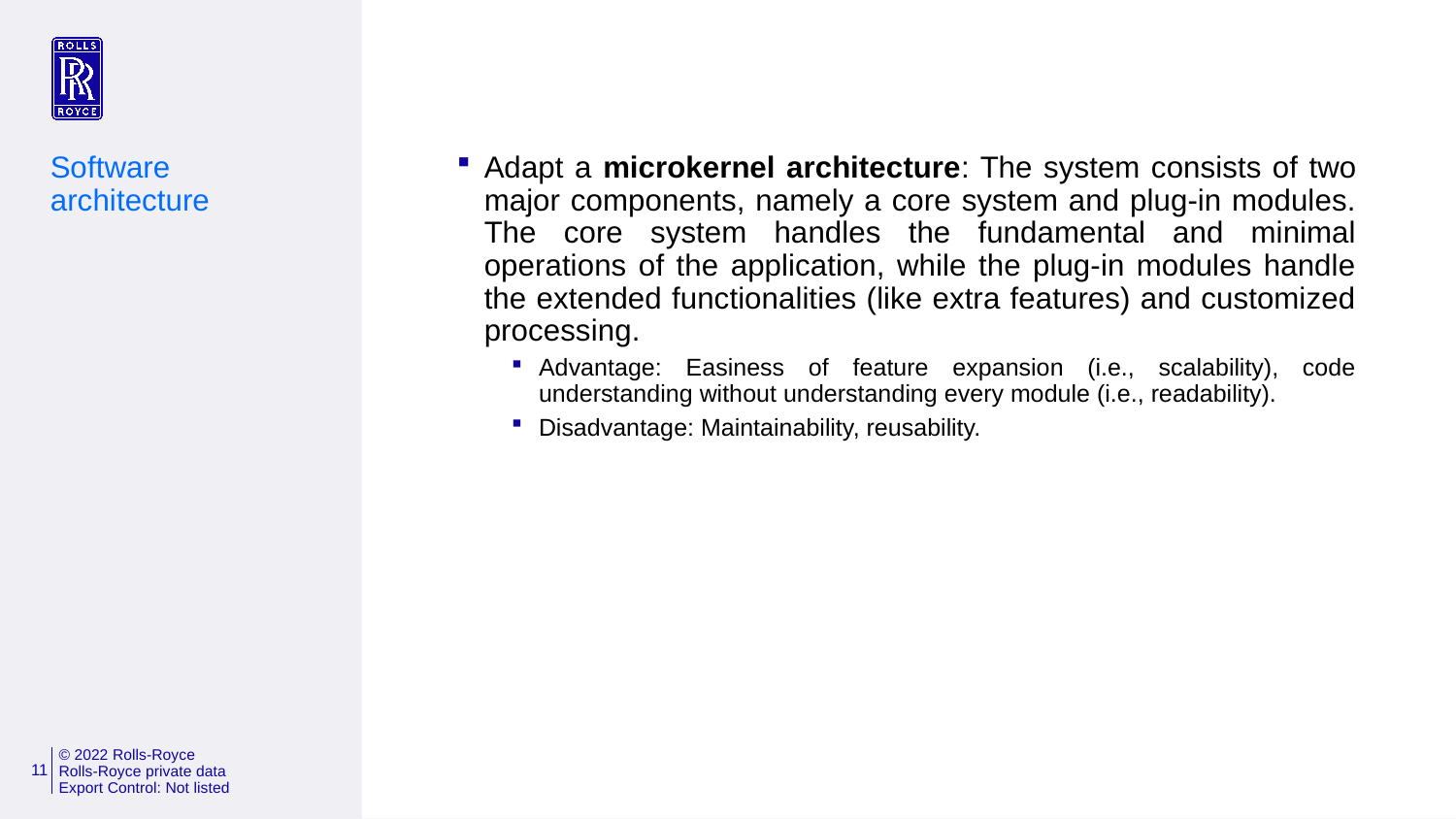

Adapt a microkernel architecture: The system consists of two major components, namely a core system and plug-in modules. The core system handles the fundamental and minimal operations of the application, while the plug-in modules handle the extended functionalities (like extra features) and customized processing.
Advantage: Easiness of feature expansion (i.e., scalability), code understanding without understanding every module (i.e., readability).
Disadvantage: Maintainability, reusability.

Software architecture